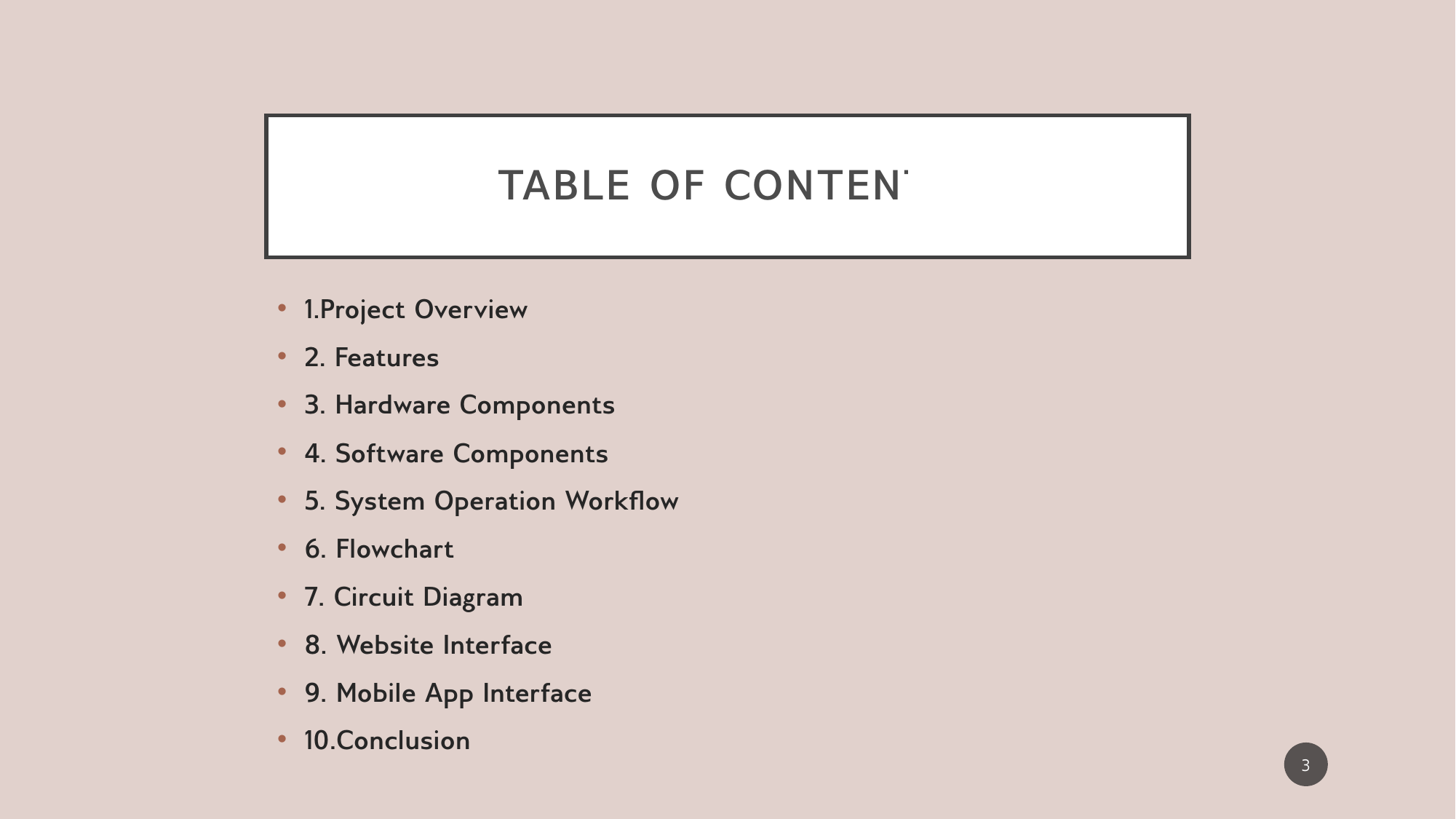

# TABLE OF CONTENTS
1.Project Overview
2. Features
3. Hardware Components
4. Software Components
5. System Operation Workflow
6. Flowchart
7. Circuit Diagram
8. Website Interface
9. Mobile App Interface
10.Conclusion

3